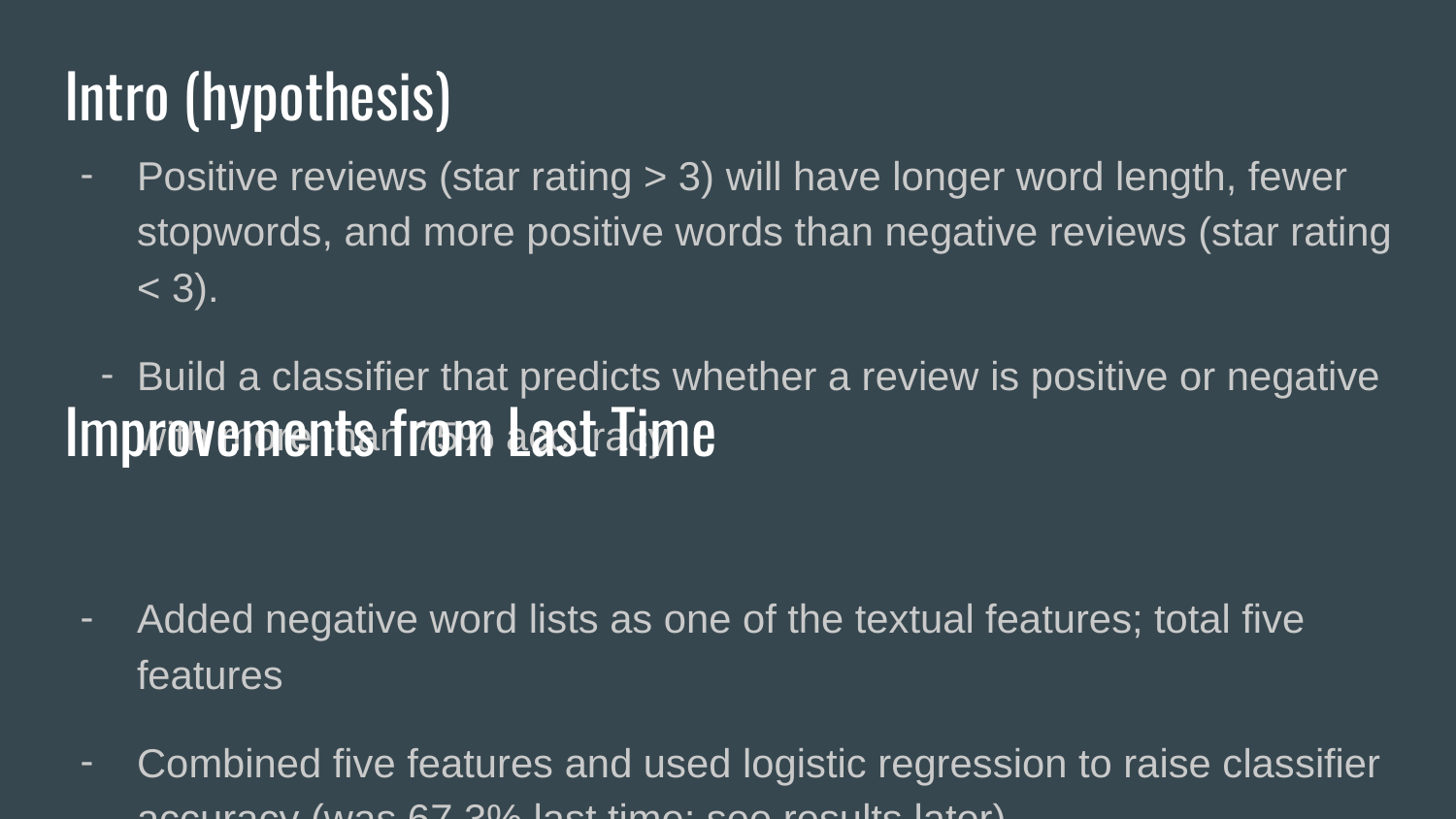

# Intro (hypothesis)
Positive reviews (star rating > 3) will have longer word length, fewer stopwords, and more positive words than negative reviews (star rating < 3).
Build a classifier that predicts whether a review is positive or negative with more than 75% accuracy.

Added negative word lists as one of the textual features; total five features
Combined five features and used logistic regression to raise classifier accuracy (was 67.3% last time; see results later)
Improvements from Last Time